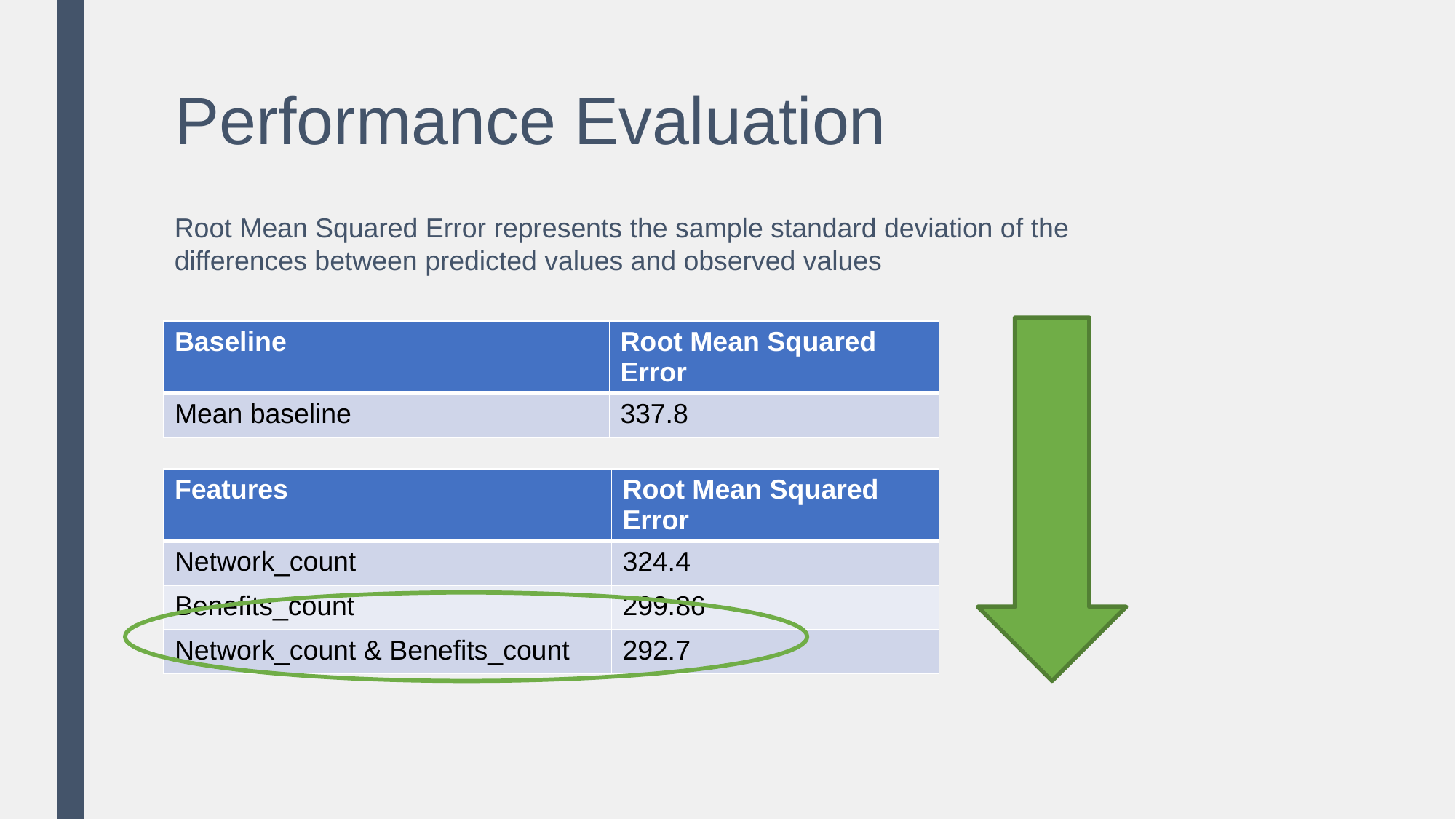

# Performance Evaluation
Root Mean Squared Error represents the sample standard deviation of the differences between predicted values and observed values
| Baseline | Root Mean Squared Error |
| --- | --- |
| Mean baseline | 337.8 |

| Features | Root Mean Squared Error |
| --- | --- |
| Network\_count | 324.4 |
| Benefits\_count | 299.86 |
| Network\_count & Benefits\_count | 292.7 |